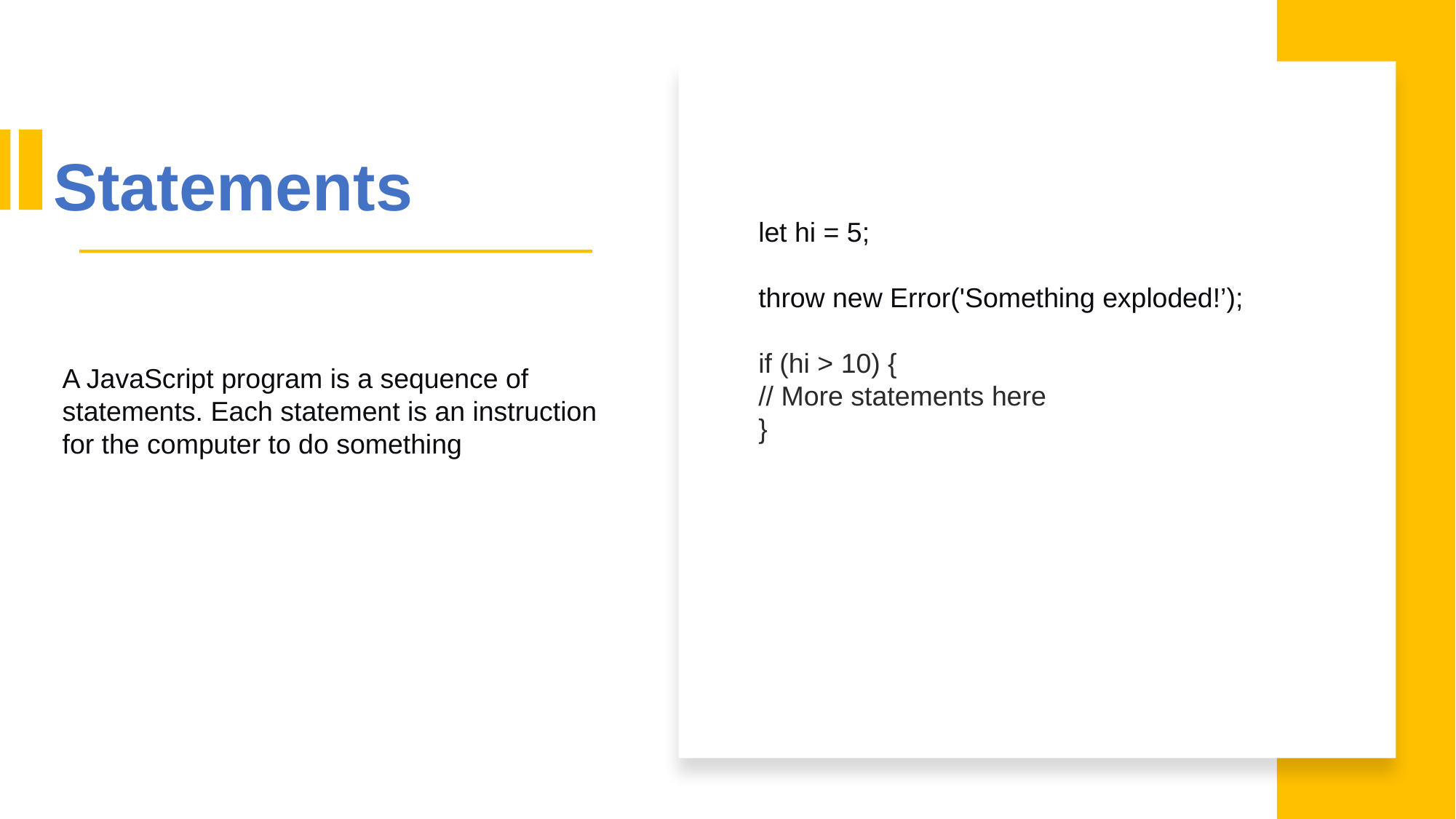

# Statements

let hi = 5;
throw new Error('Something exploded!’);

if (hi > 10) {
// More statements here
}

A JavaScript program is a sequence of statements. Each statement is an instruction for the computer to do something